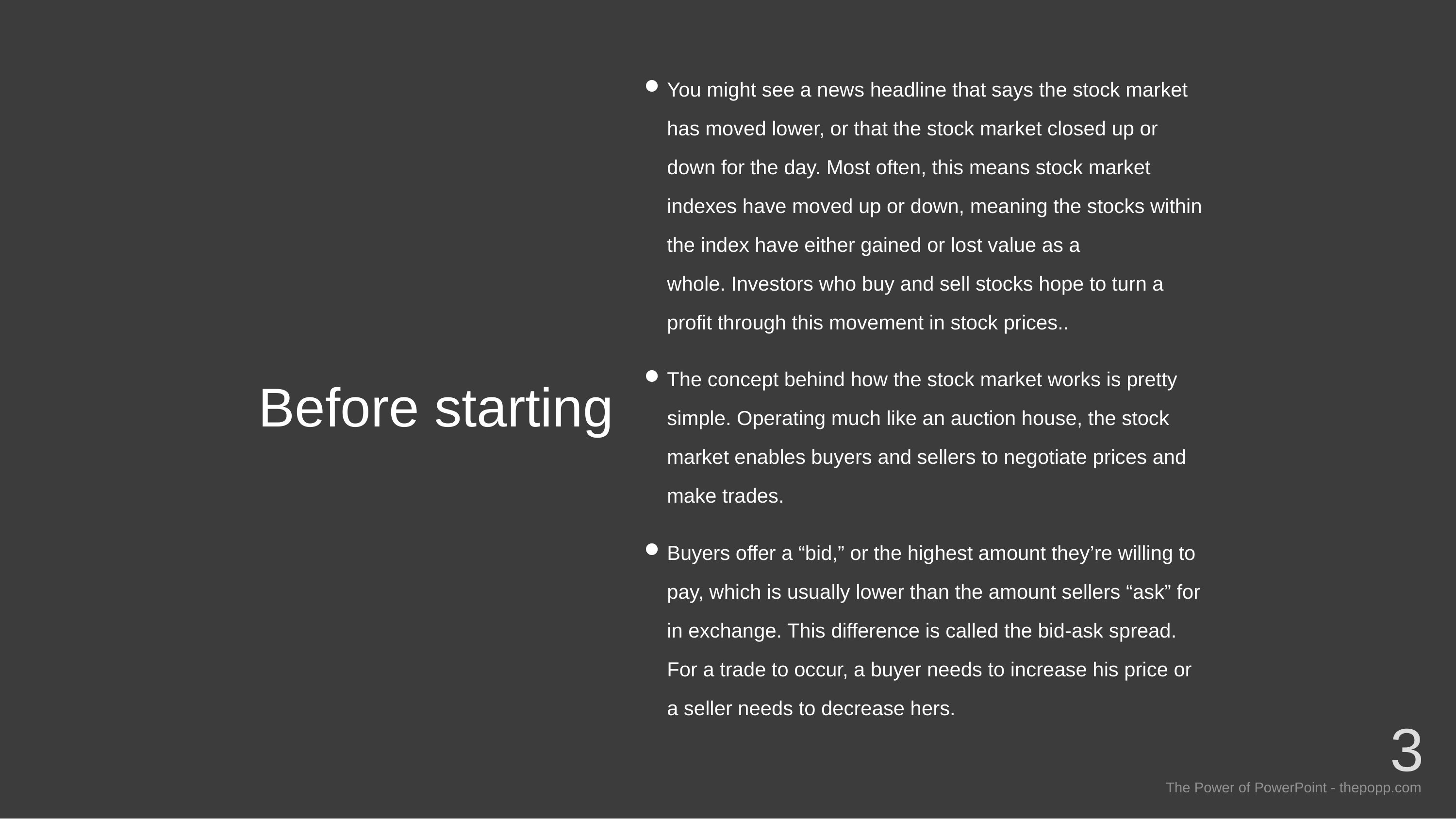

You might see a news headline that says the stock market has moved lower, or that the stock market closed up or down for the day. Most often, this means stock market indexes have moved up or down, meaning the stocks within the index have either gained or lost value as a whole. Investors who buy and sell stocks hope to turn a profit through this movement in stock prices..
The concept behind how the stock market works is pretty simple. Operating much like an auction house, the stock market enables buyers and sellers to negotiate prices and make trades.
Buyers offer a “bid,” or the highest amount they’re willing to pay, which is usually lower than the amount sellers “ask” for in exchange. This difference is called the bid-ask spread. For a trade to occur, a buyer needs to increase his price or a seller needs to decrease hers.
# Before starting
3
The Power of PowerPoint - thepopp.com